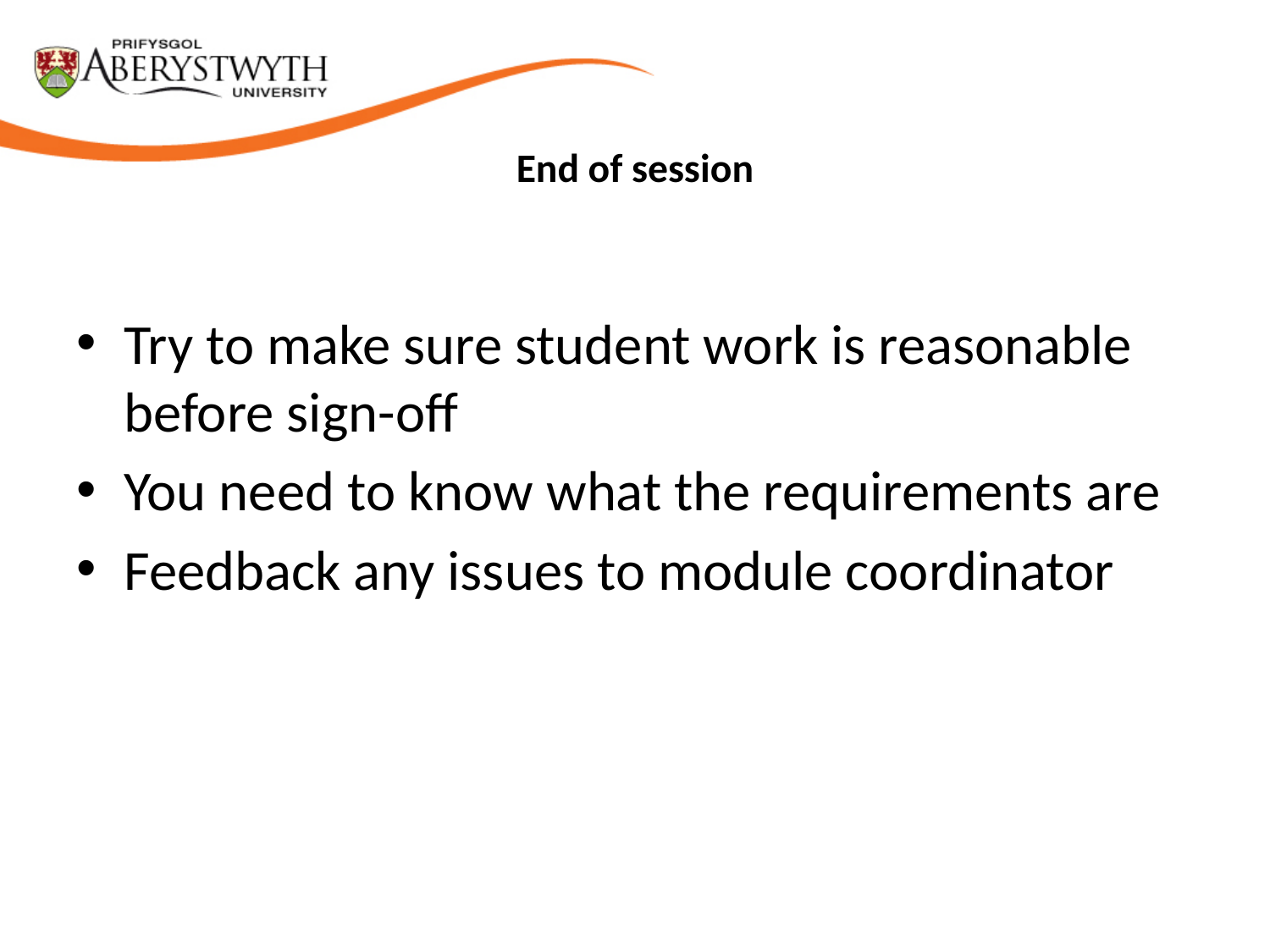

# End of session

Try to make sure student work is reasonable before sign-off
You need to know what the requirements are
Feedback any issues to module coordinator